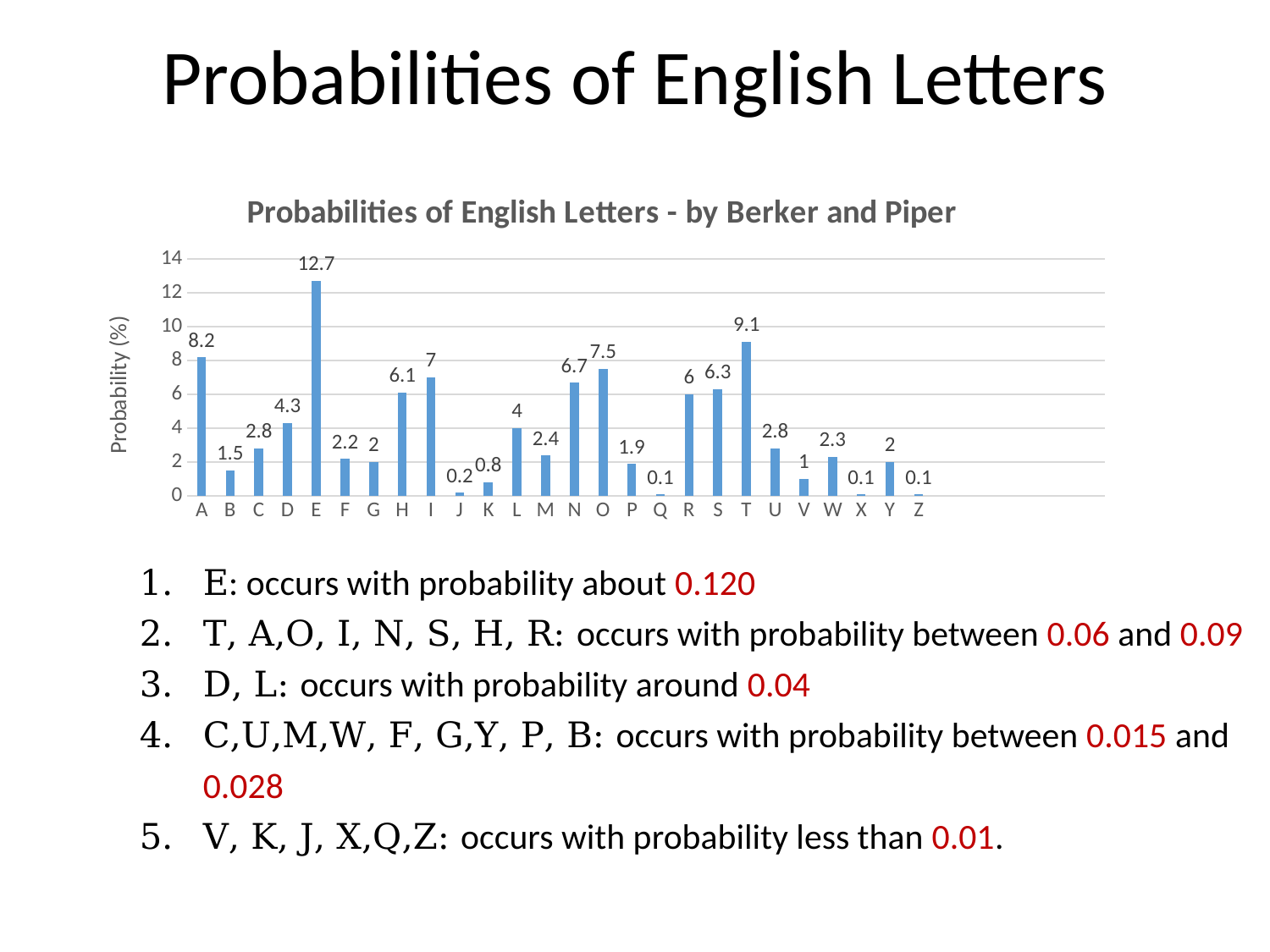

# Probabilities of English Letters

### Chart: Probabilities of English Letters - by Berker and Piper

| Category | Series 1 |
|---|---|
| A | 8.2 |
| B | 1.5 |
| C | 2.8 |
| D | 4.3 |
| E | 12.7 |
| F | 2.2 |
| G | 2.0 |
| H | 6.1 |
| I | 7.0 |
| J | 0.2 |
| K | 0.8 |
| L | 4.0 |
| M | 2.4 |
| N | 6.7 |
| O | 7.5 |
| P | 1.9 |
| Q | 0.1 |
| R | 6.0 |
| S | 6.3 |
| T | 9.1 |
| U | 2.8 |
| V | 1.0 |
| W | 2.3 |
| X | 0.1 |
| Y | 2.0 |
| Z | 0.1 |
E: occurs with probability about 0.120
T, A,O, I, N, S, H, R: occurs with probability between 0.06 and 0.09
D, L: occurs with probability around 0.04
C,U,M,W, F, G,Y, P, B: occurs with probability between 0.015 and 0.028
V, K, J, X,Q,Z: occurs with probability less than 0.01.